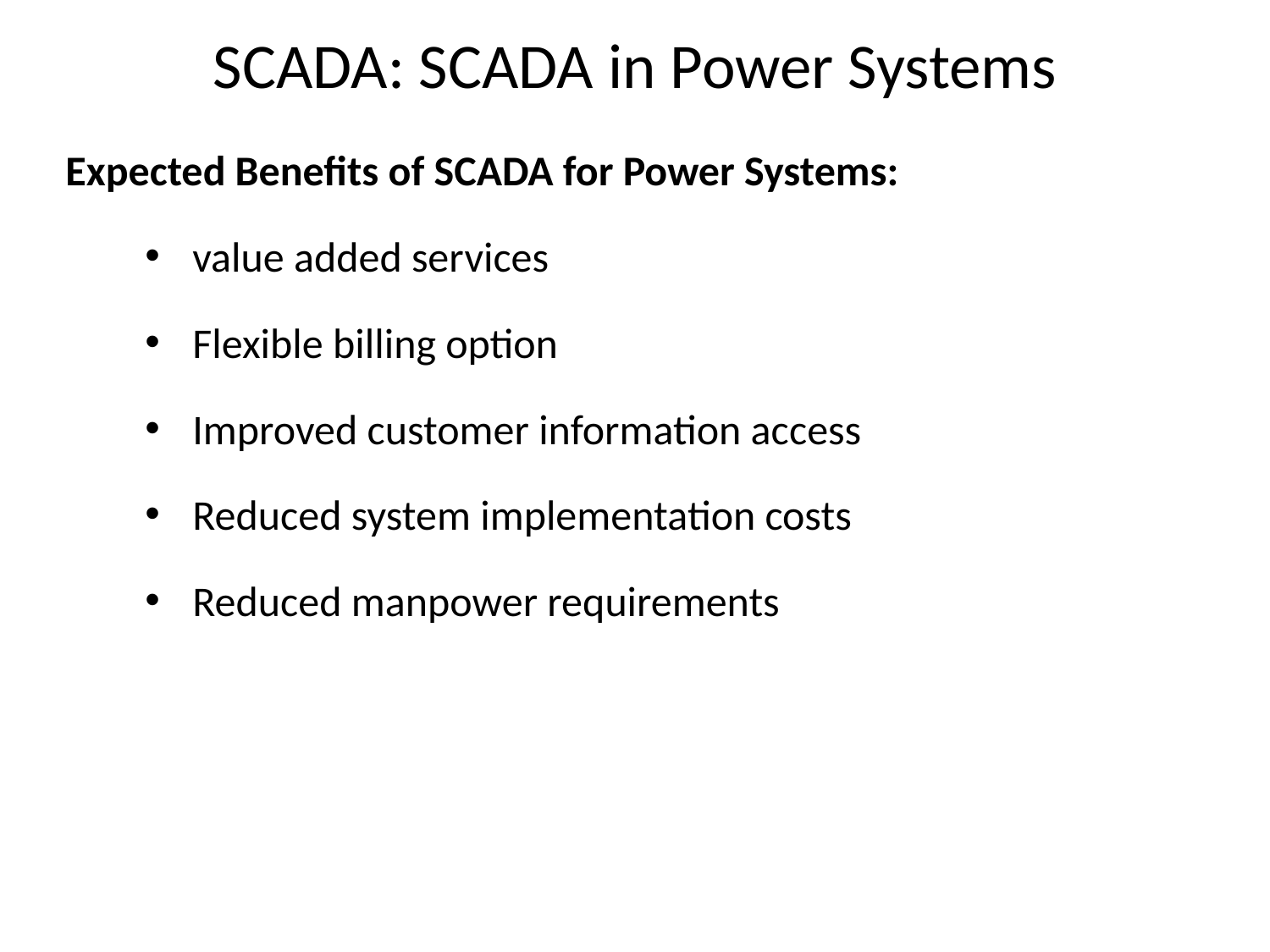

# SCADA: SCADA in Power Systems
Expected Benefits of SCADA for Power Systems:
value added services
Flexible billing option
Improved customer information access
Reduced system implementation costs
Reduced manpower requirements